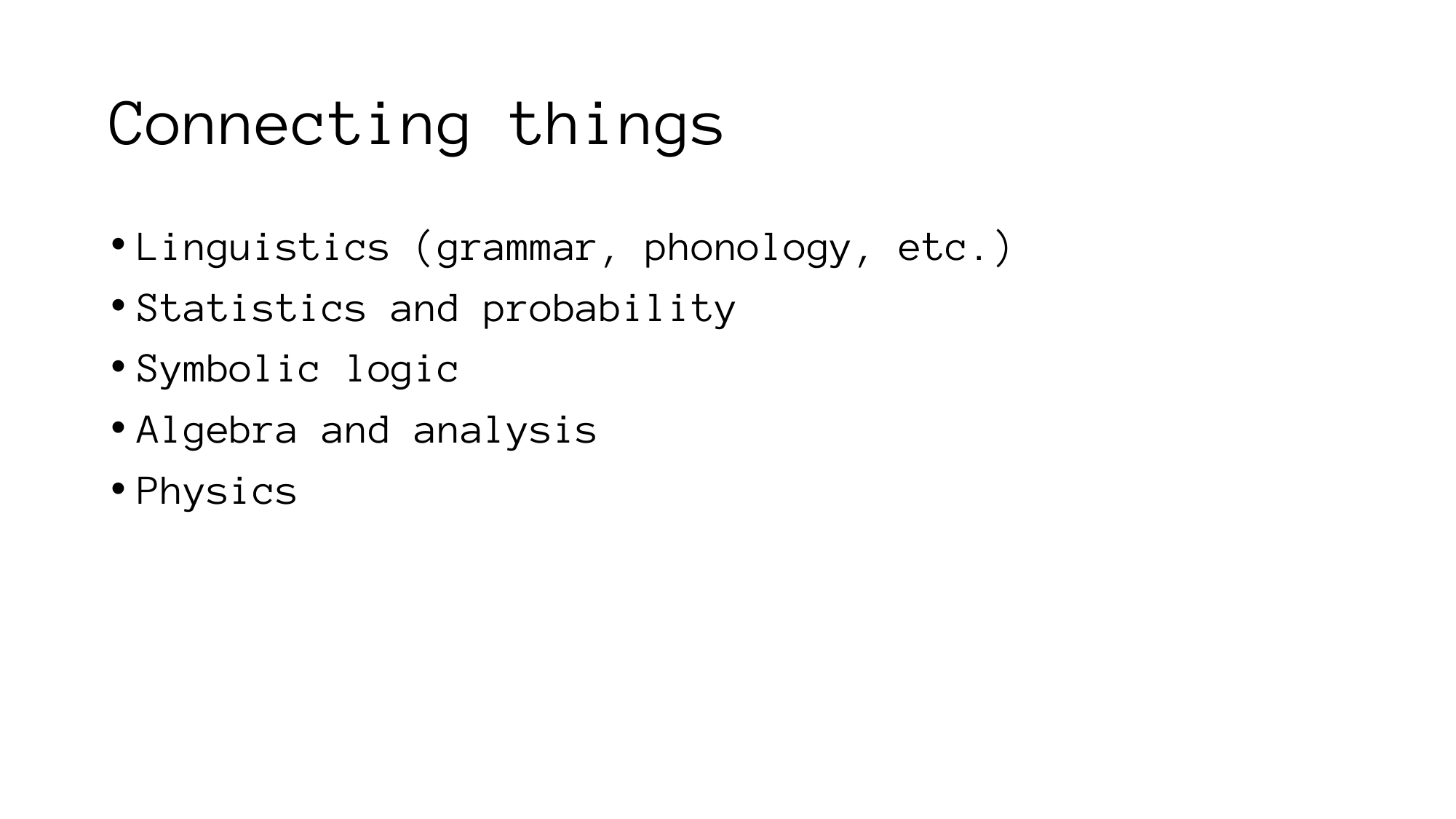

# Connecting things
Linguistics (grammar, phonology, etc.)
Statistics and probability
Symbolic logic
Algebra and analysis
Physics